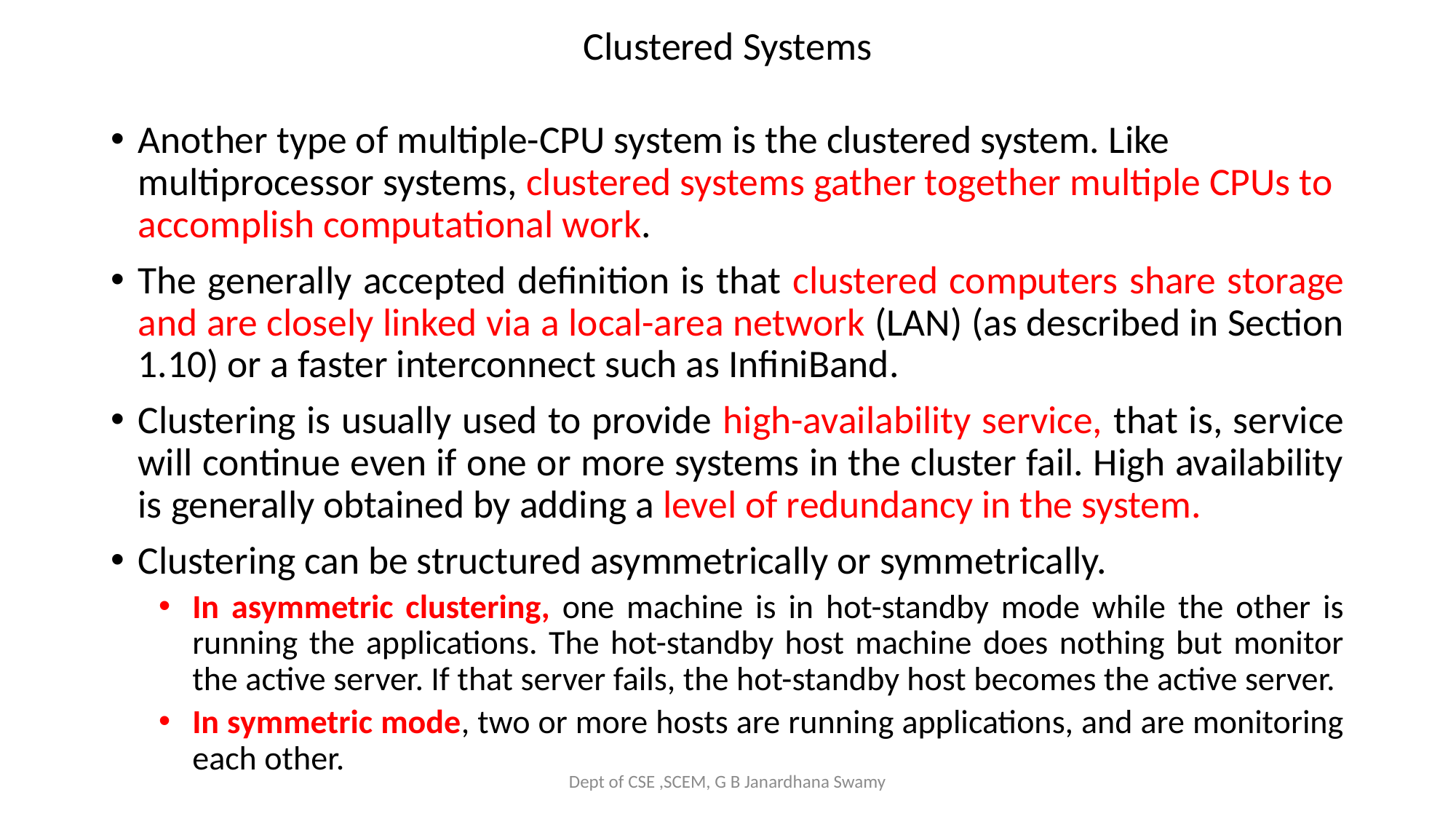

# Clustered Systems
Another type of multiple-CPU system is the clustered system. Like multiprocessor systems, clustered systems gather together multiple CPUs to accomplish computational work.
The generally accepted definition is that clustered computers share storage and are closely linked via a local-area network (LAN) (as described in Section 1.10) or a faster interconnect such as InfiniBand.
Clustering is usually used to provide high-availability service, that is, service will continue even if one or more systems in the cluster fail. High availability is generally obtained by adding a level of redundancy in the system.
Clustering can be structured asymmetrically or symmetrically.
In asymmetric clustering, one machine is in hot-standby mode while the other is running the applications. The hot-standby host machine does nothing but monitor the active server. If that server fails, the hot-standby host becomes the active server.
In symmetric mode, two or more hosts are running applications, and are monitoring each other.

Dept of CSE ,SCEM, G B Janardhana Swamy